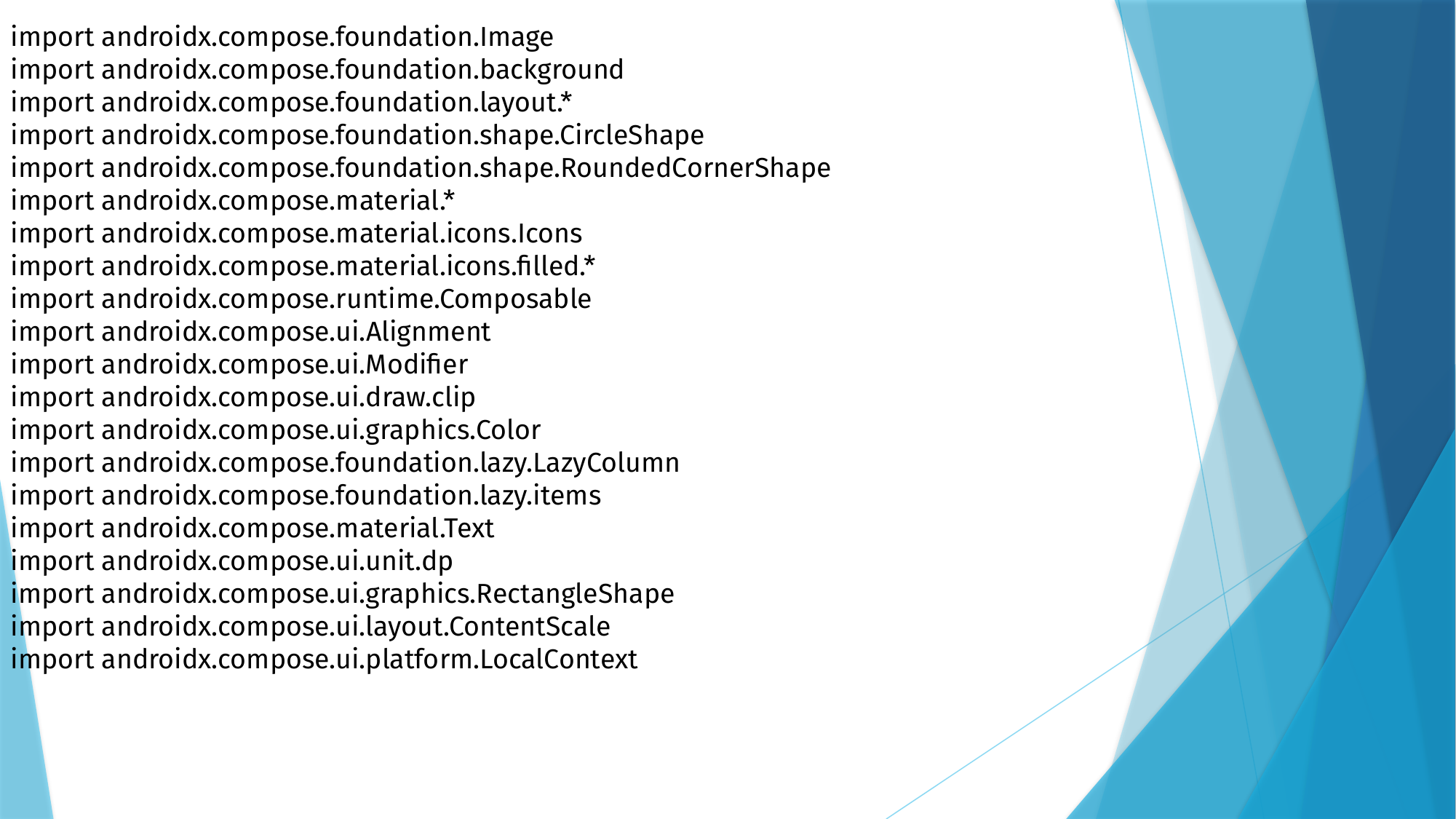

import androidx.compose.foundation.Image
import androidx.compose.foundation.background
import androidx.compose.foundation.layout.*
import androidx.compose.foundation.shape.CircleShape
import androidx.compose.foundation.shape.RoundedCornerShape
import androidx.compose.material.*
import androidx.compose.material.icons.Icons
import androidx.compose.material.icons.filled.*
import androidx.compose.runtime.Composable
import androidx.compose.ui.Alignment
import androidx.compose.ui.Modifier
import androidx.compose.ui.draw.clip
import androidx.compose.ui.graphics.Color
import androidx.compose.foundation.lazy.LazyColumn
import androidx.compose.foundation.lazy.items
import androidx.compose.material.Text
import androidx.compose.ui.unit.dp
import androidx.compose.ui.graphics.RectangleShape
import androidx.compose.ui.layout.ContentScale
import androidx.compose.ui.platform.LocalContext